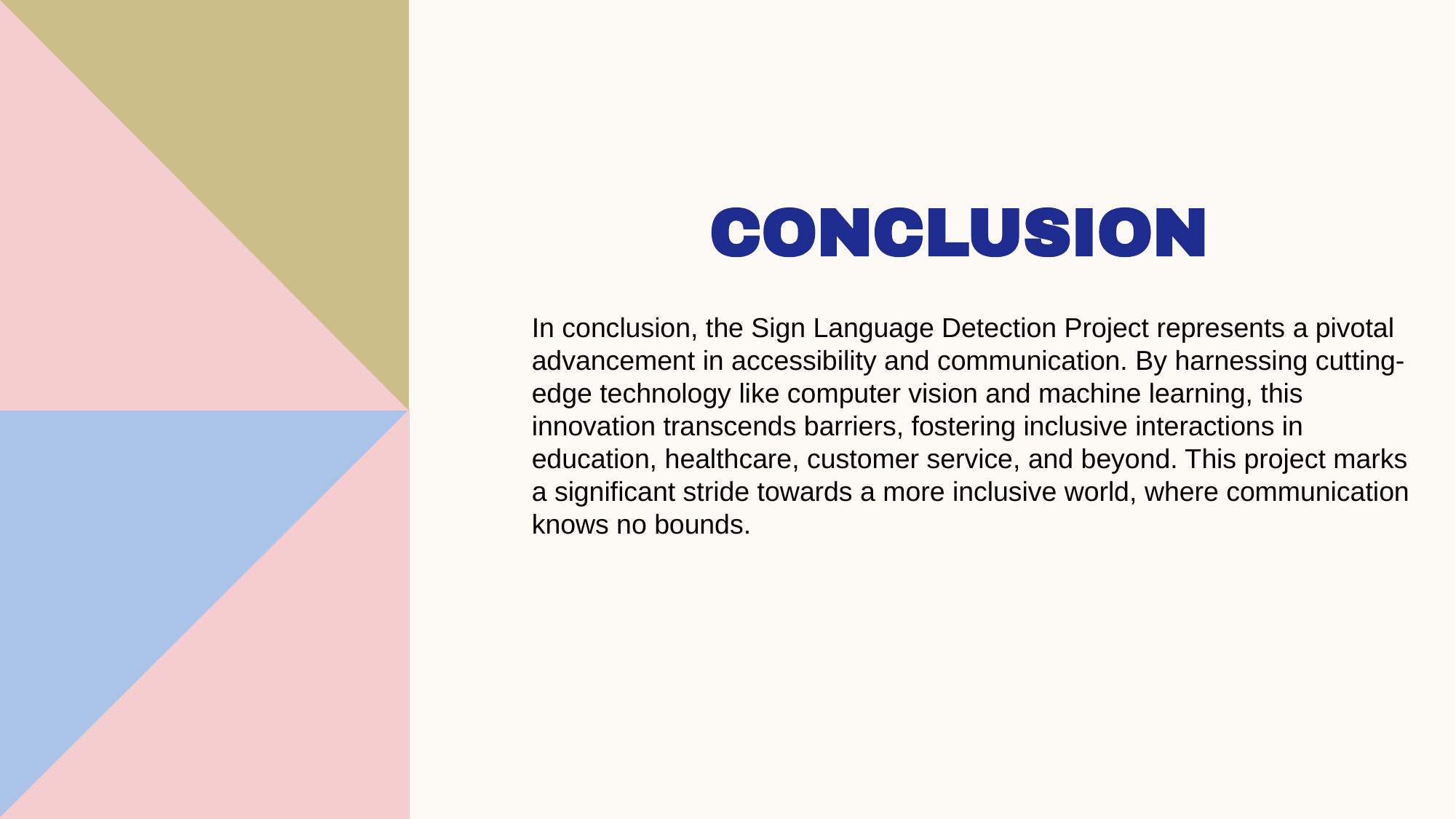

# Conclusion
In conclusion, the Sign Language Detection Project represents a pivotal advancement in accessibility and communication. By harnessing cutting-edge technology like computer vision and machine learning, this innovation transcends barriers, fostering inclusive interactions in education, healthcare, customer service, and beyond. This project marks a significant stride towards a more inclusive world, where communication knows no bounds.